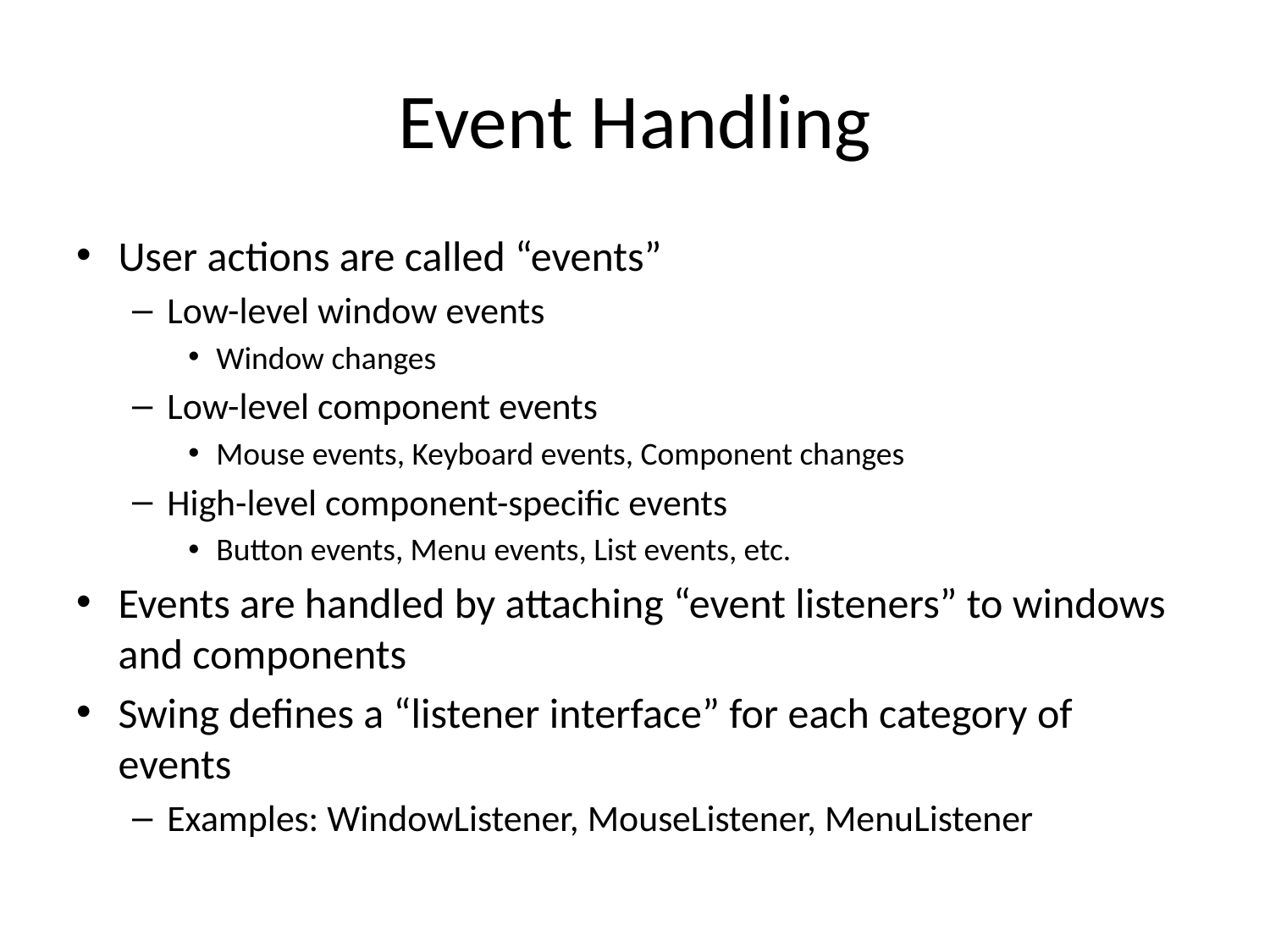

# Event Handling
User actions are called “events”
Low-level window events
Window changes
Low-level component events
Mouse events, Keyboard events, Component changes
High-level component-specific events
Button events, Menu events, List events, etc.
Events are handled by attaching “event listeners” to windows and components
Swing defines a “listener interface” for each category of events
Examples: WindowListener, MouseListener, MenuListener